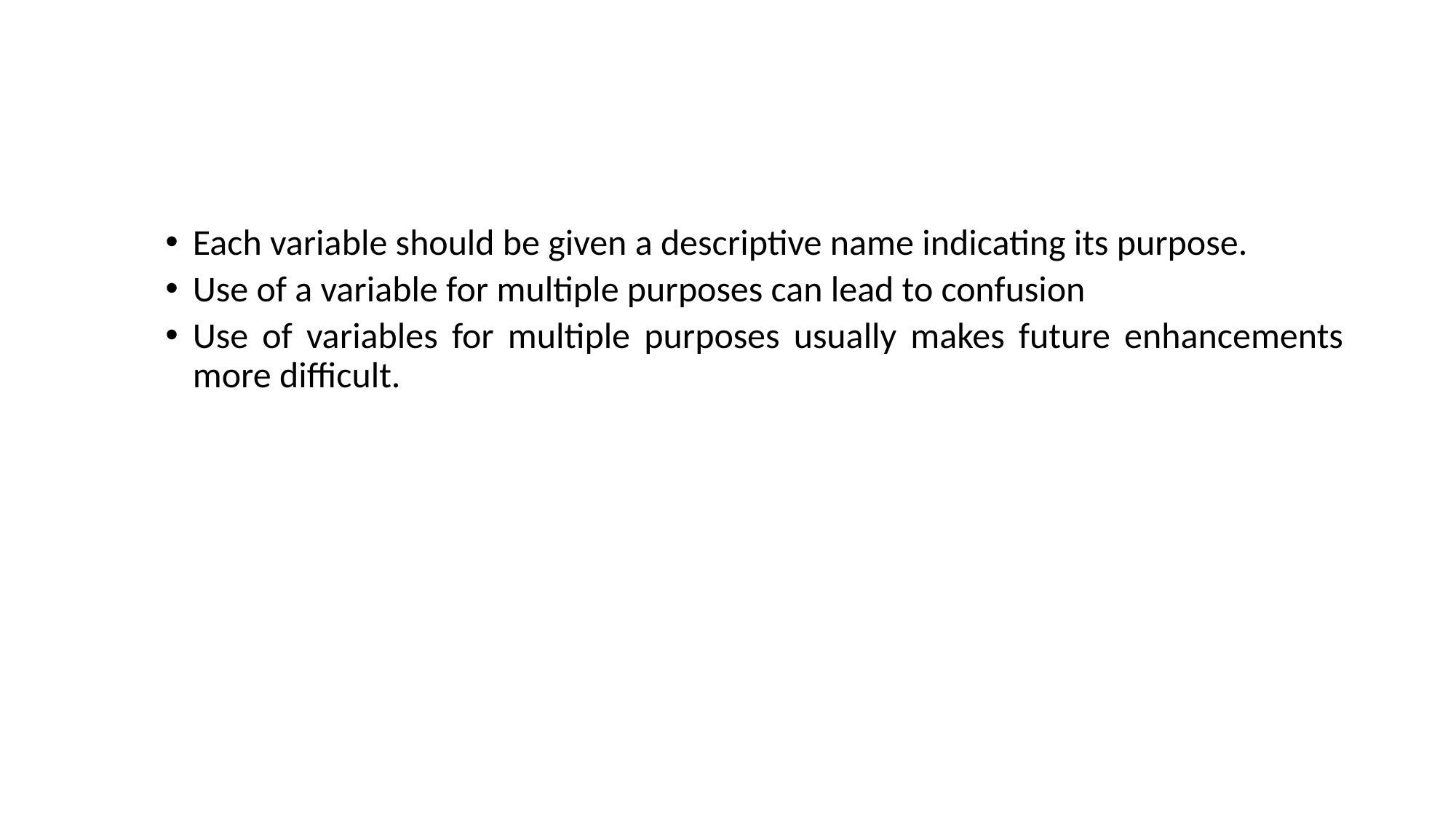

#
Each variable should be given a descriptive name indicating its purpose.
Use of a variable for multiple purposes can lead to confusion
Use of variables for multiple purposes usually makes future enhancements more difficult.